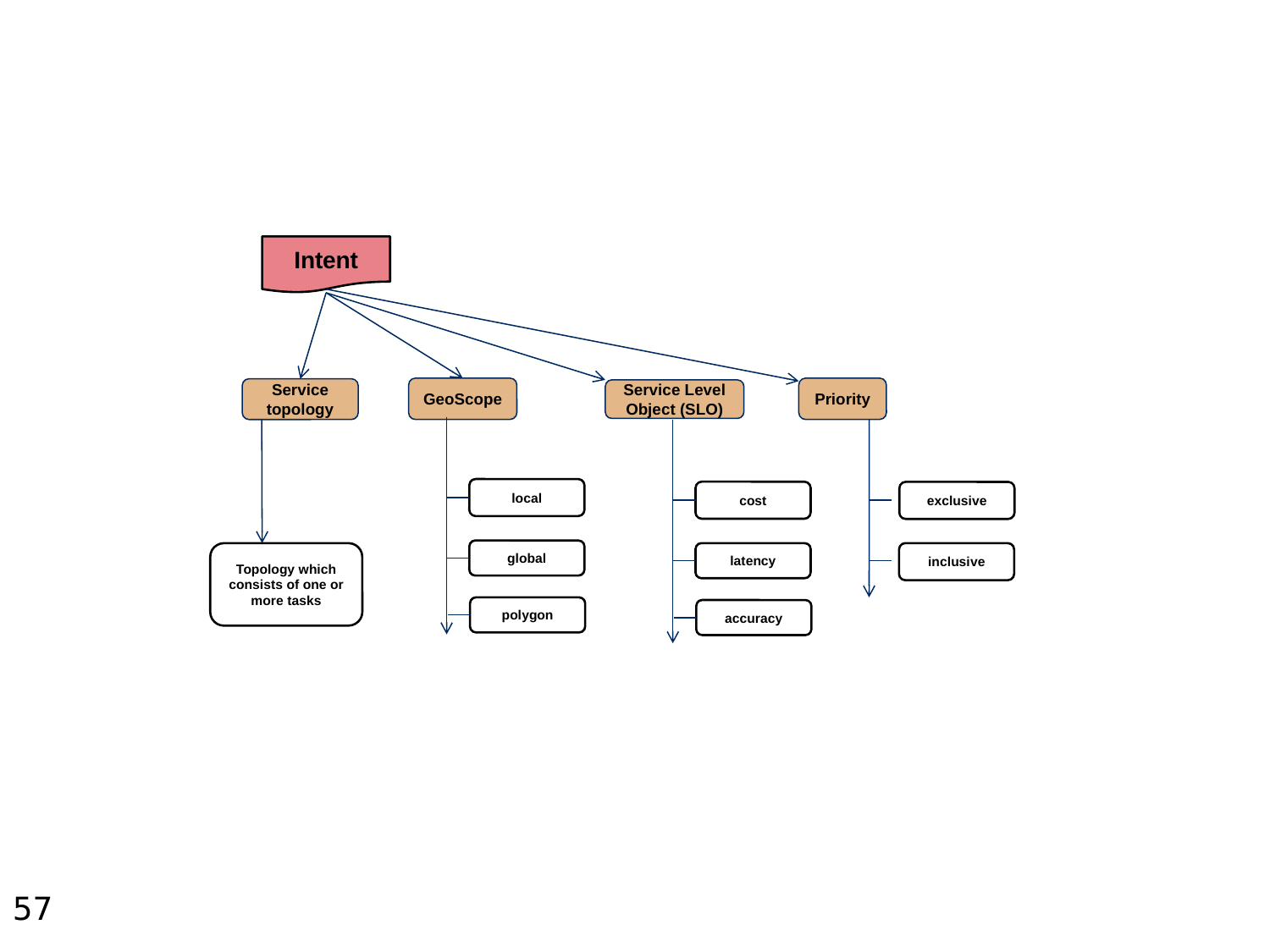

Intent
GeoScope
Priority
Service topology
Service Level Object (SLO)
local
cost
exclusive
global
Topology which consists of one or more tasks
latency
inclusive
polygon
accuracy
57